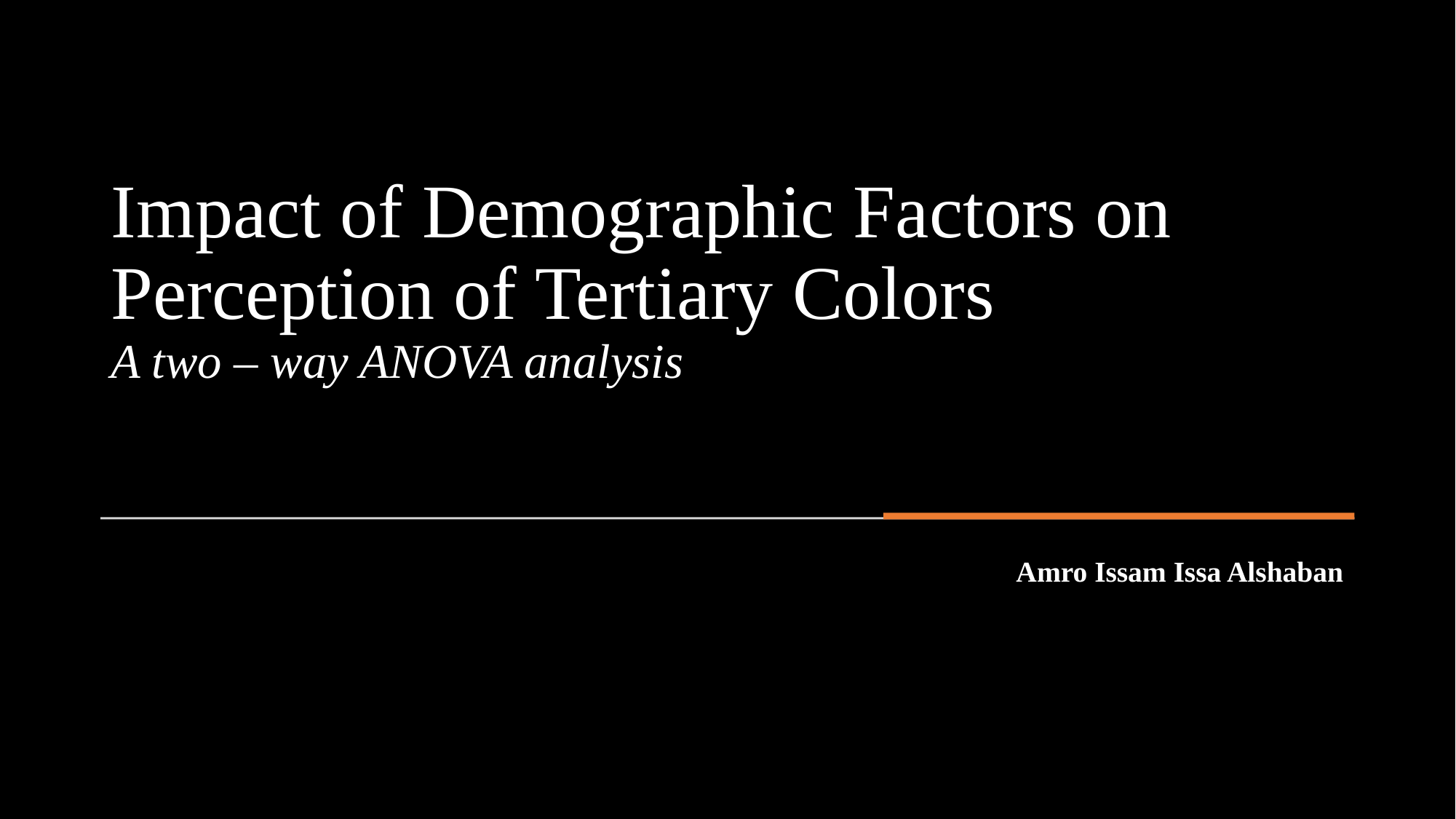

# Impact of Demographic Factors on Perception of Tertiary Colors A two – way ANOVA analysis

Amro Issam Issa Alshaban